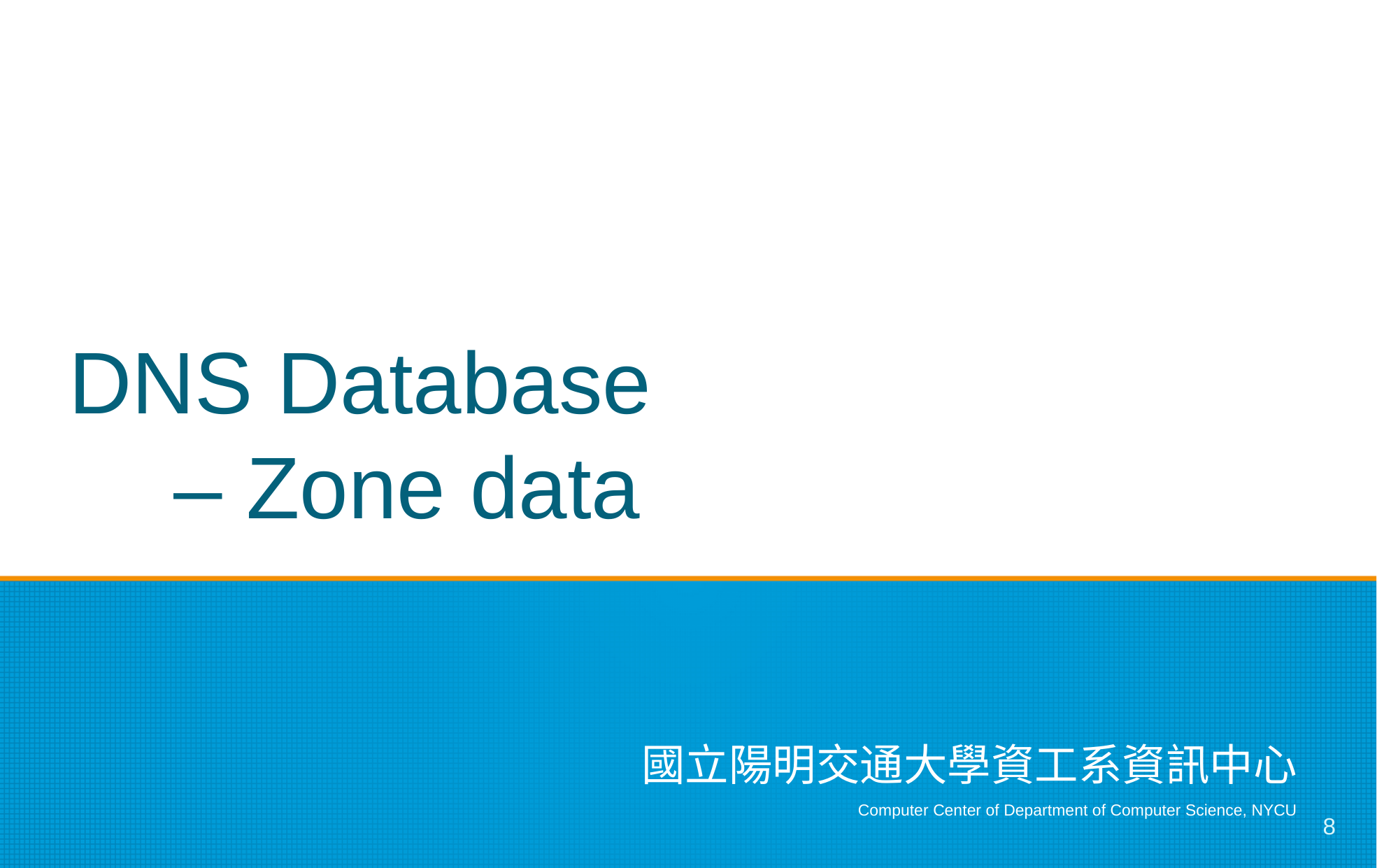

# DNS Database
	– Zone data

8